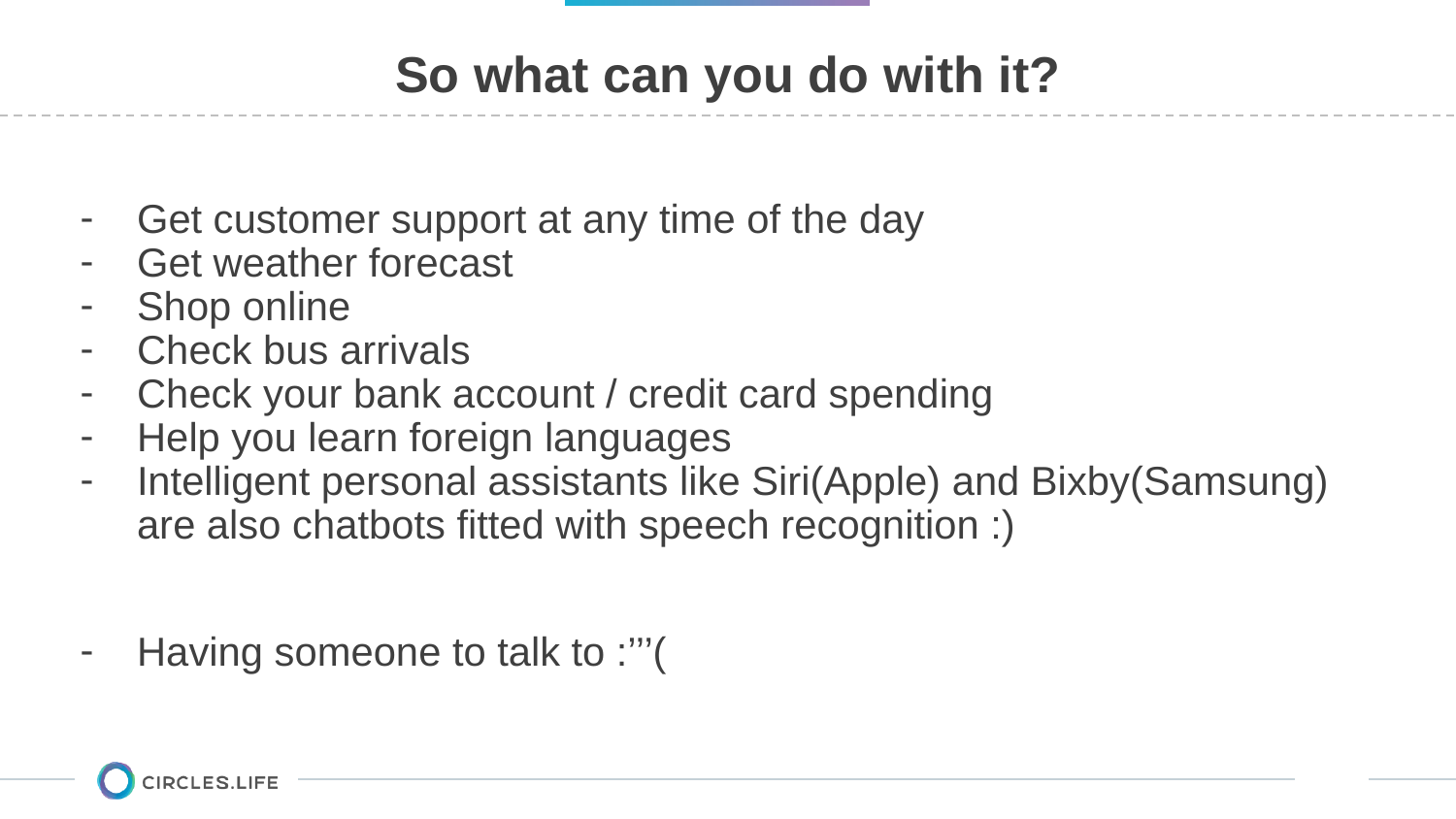

# So what can you do with it?
Get customer support at any time of the day
Get weather forecast
Shop online
Check bus arrivals
Check your bank account / credit card spending
Help you learn foreign languages
Intelligent personal assistants like Siri(Apple) and Bixby(Samsung) are also chatbots fitted with speech recognition :)

Having someone to talk to :’’’(